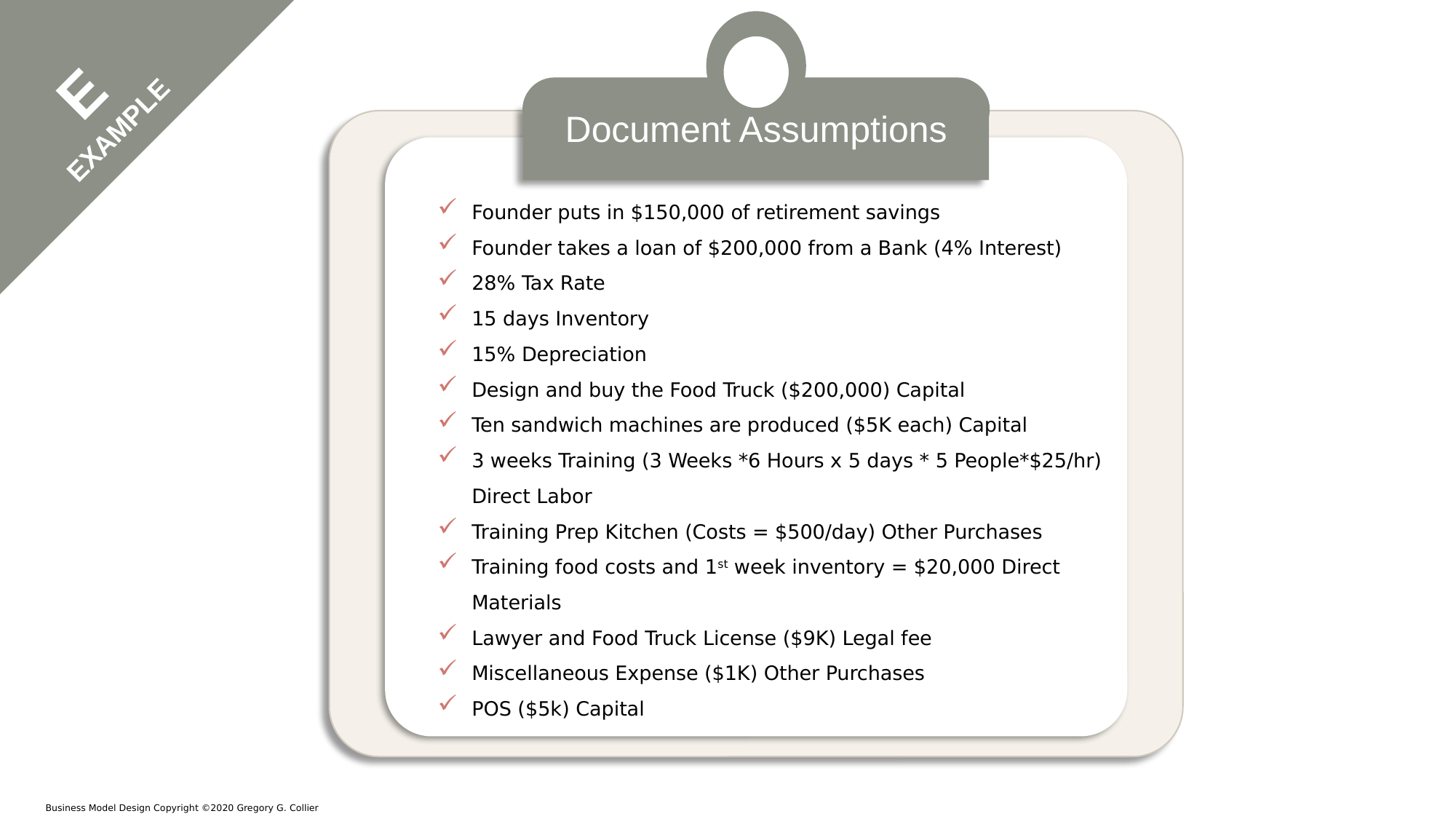

E
EXAMPLE
Document Assumptions

Founder puts in $150,000 of retirement savings
Founder takes a loan of $200,000 from a Bank (4% Interest)
28% Tax Rate
15 days Inventory
15% Depreciation
Design and buy the Food Truck ($200,000) Capital
Ten sandwich machines are produced ($5K each) Capital
3 weeks Training (3 Weeks *6 Hours x 5 days * 5 People*$25/hr) Direct Labor
Training Prep Kitchen (Costs = $500/day) Other Purchases
Training food costs and 1st week inventory = $20,000 Direct Materials
Lawyer and Food Truck License ($9K) Legal fee
Miscellaneous Expense ($1K) Other Purchases
POS ($5k) Capital

            Business Model Design Copyright ©2020 Gregory G. Collier